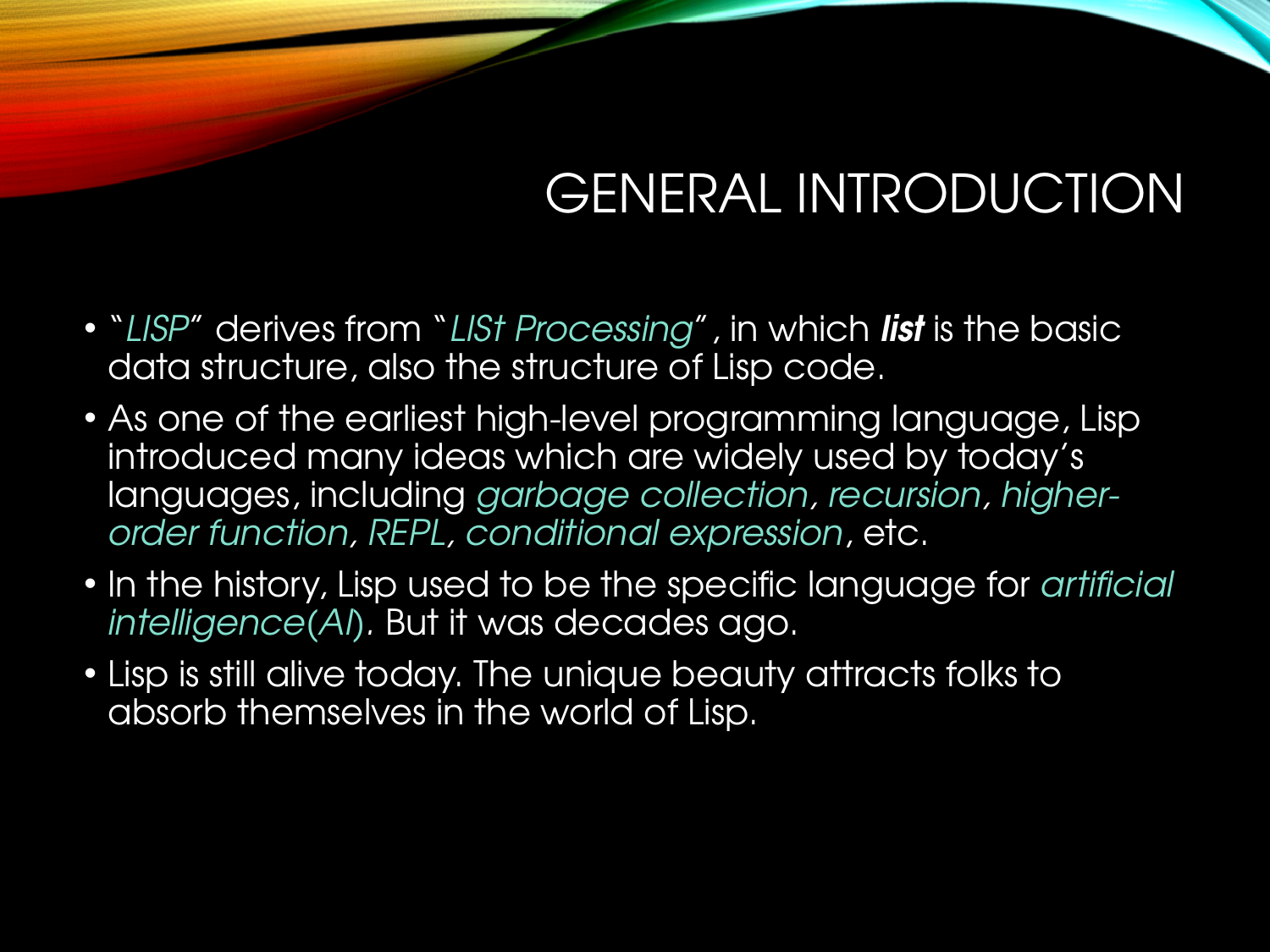

# General introduction
“LISP” derives from “LISt Processing”, in which list is the basic data structure, also the structure of Lisp code.
As one of the earliest high-level programming language, Lisp introduced many ideas which are widely used by today’s languages, including garbage collection, recursion, higher-order function, REPL, conditional expression, etc.
In the history, Lisp used to be the specific language for artificial intelligence(AI). But it was decades ago.
Lisp is still alive today. The unique beauty attracts folks to absorb themselves in the world of Lisp.